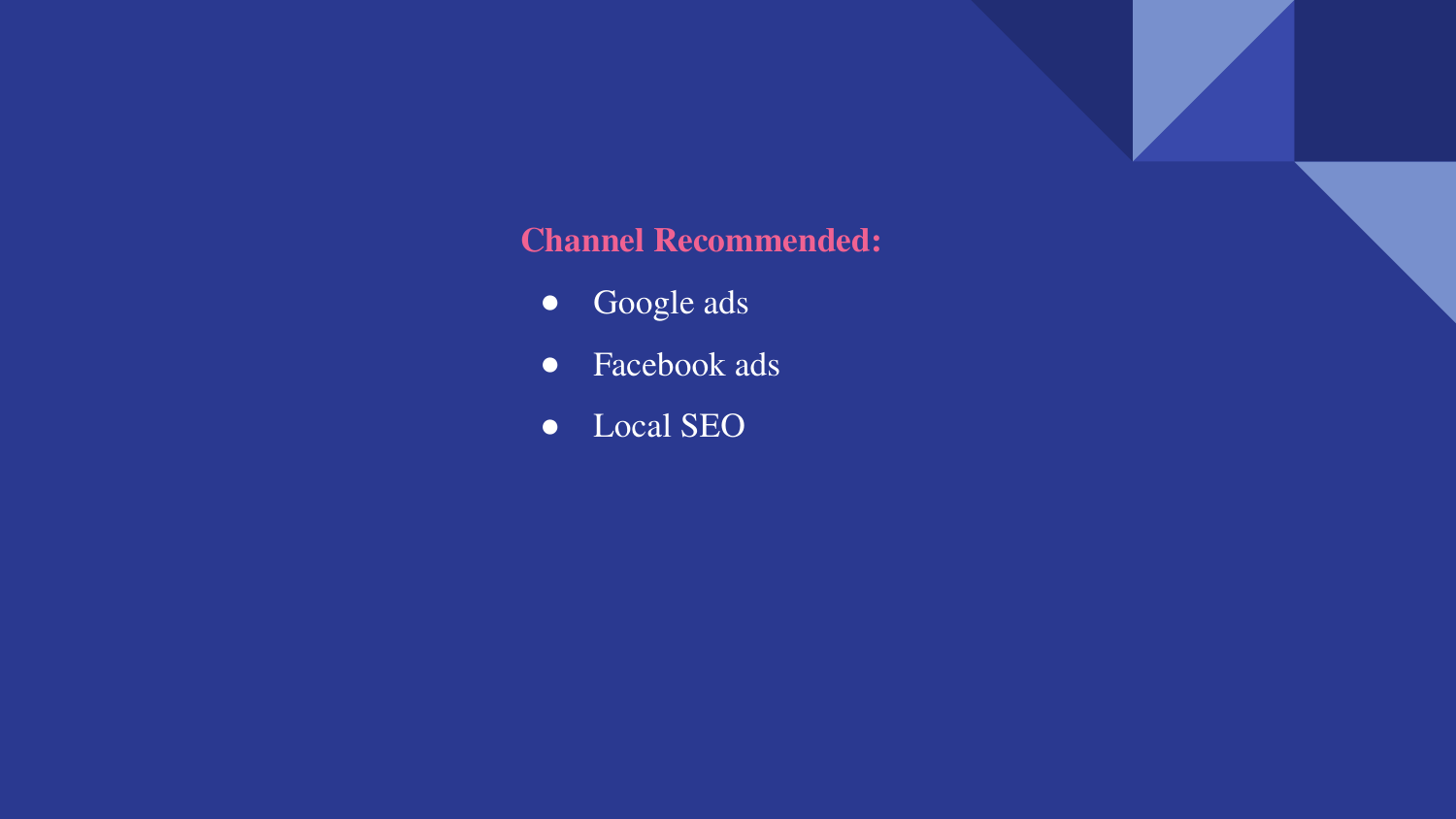

Channel Recommended:
Google ads
Facebook ads
Local SEO